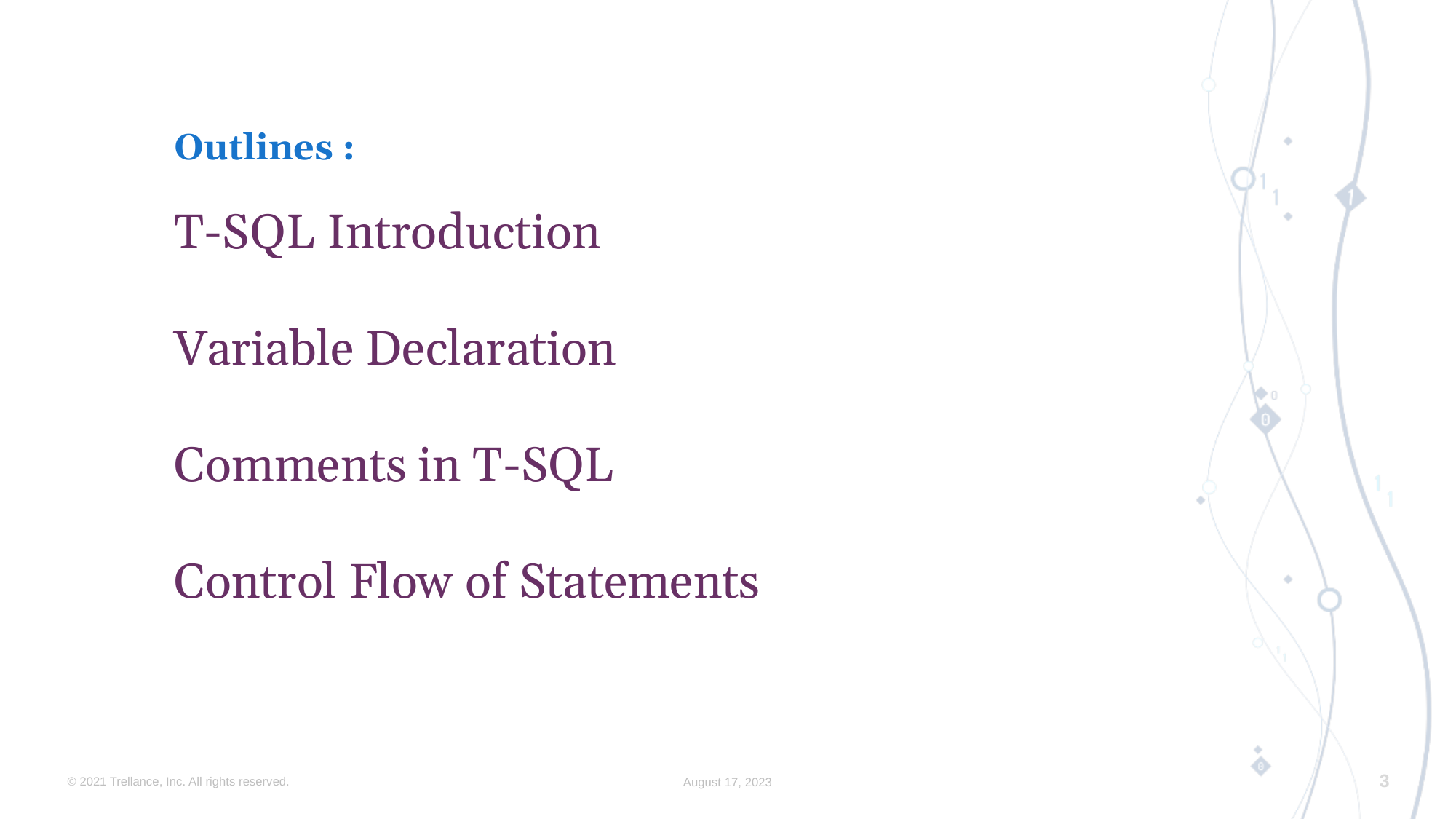

Outlines :

T-SQL Introduction

Variable Declaration

Comments in T-SQL

Control Flow of Statements

© 2021 Trellance, Inc. All rights reserved.
August 17, 2023
3